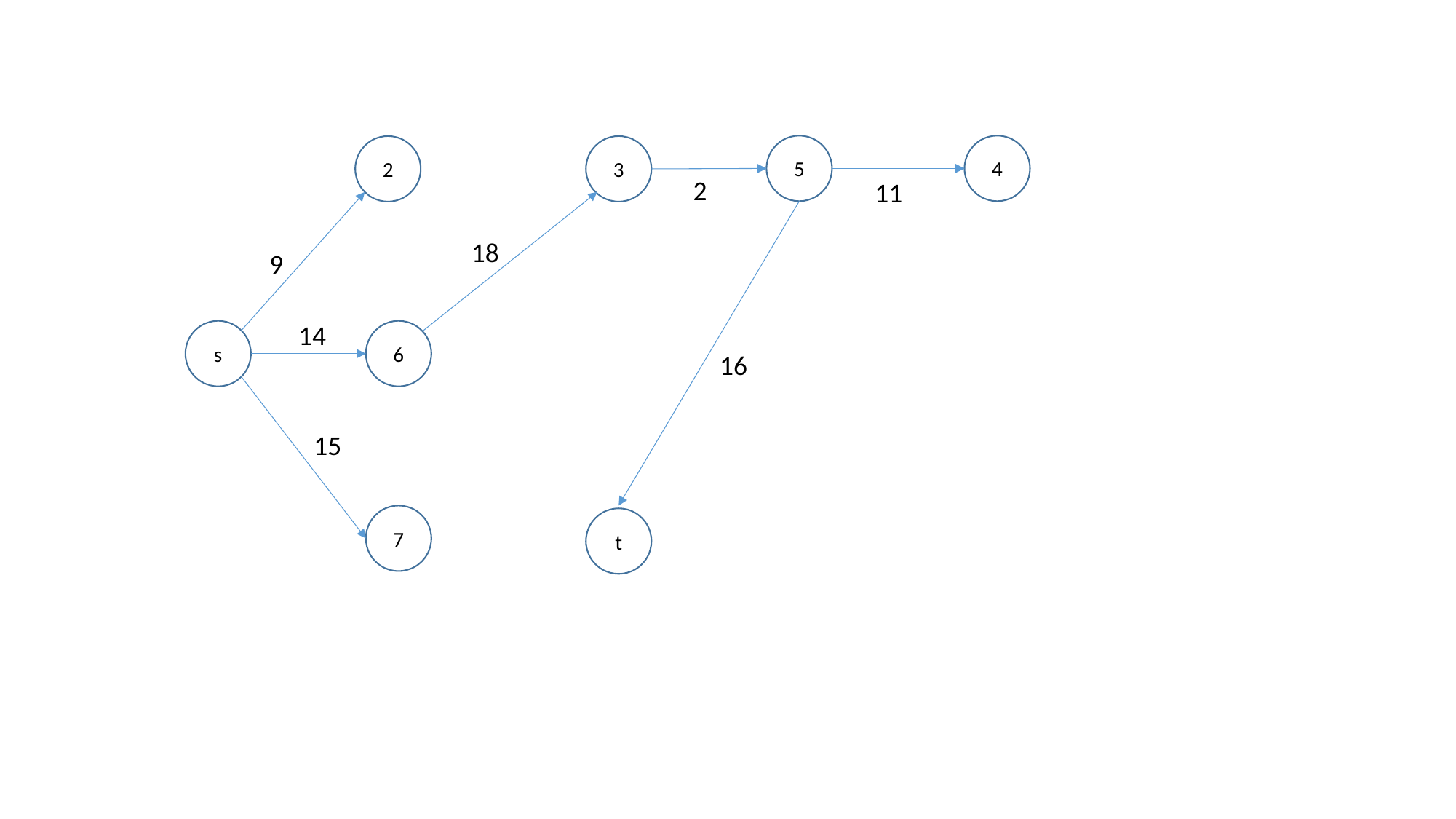

5
4
2
3
2
11
18
9
14
s
6
16
15
7
t